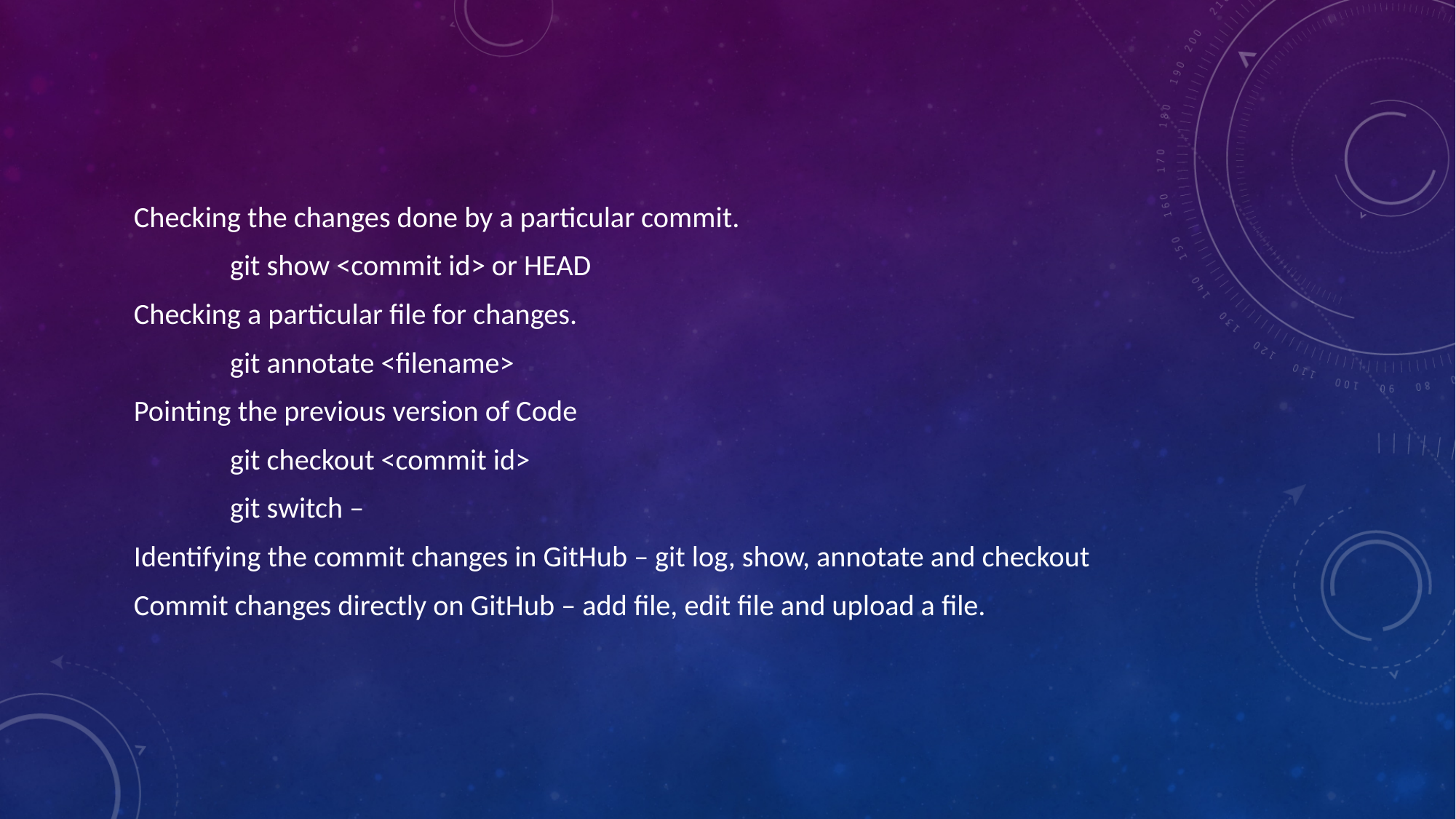

Checking the changes done by a particular commit.
	git show <commit id> or HEAD
Checking a particular file for changes.
	git annotate <filename>
Pointing the previous version of Code
	git checkout <commit id>
	git switch –
Identifying the commit changes in GitHub – git log, show, annotate and checkout
Commit changes directly on GitHub – add file, edit file and upload a file.